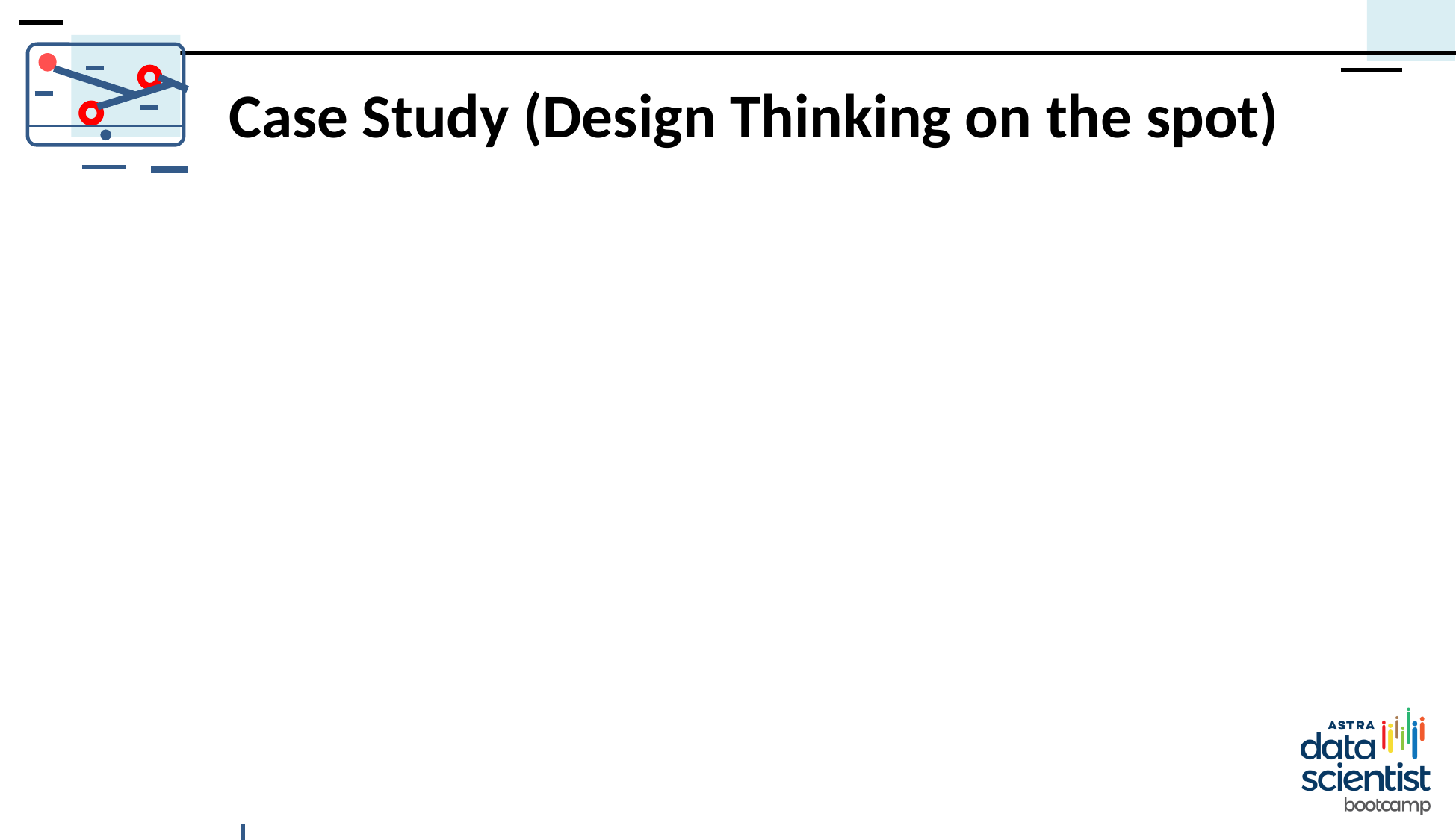

# Case Study (Design Thinking on the spot)